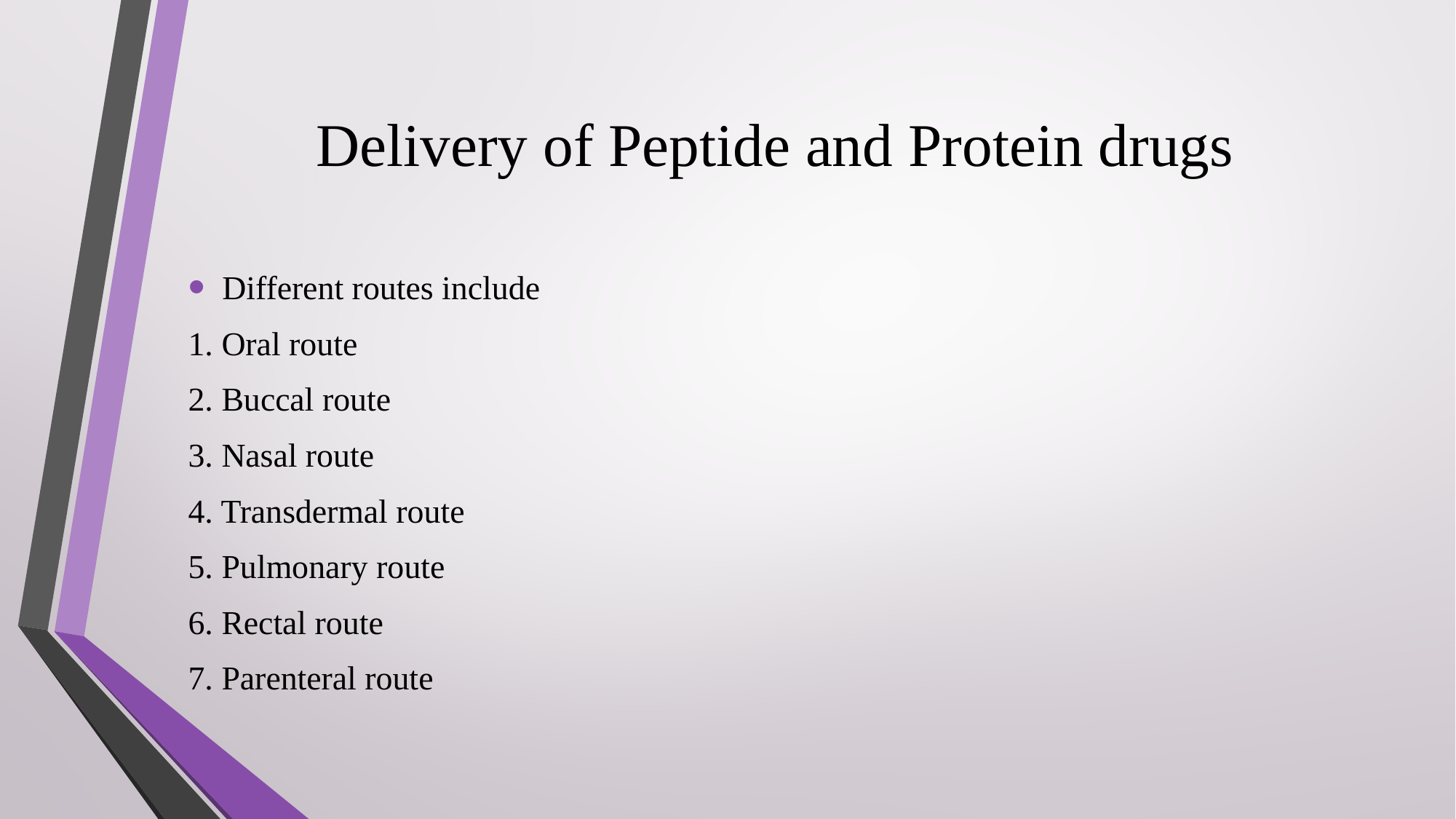

# Delivery of Peptide and Protein drugs
Different routes include
1. Oral route
2. Buccal route
3. Nasal route
4. Transdermal route
5. Pulmonary route
6. Rectal route
7. Parenteral route